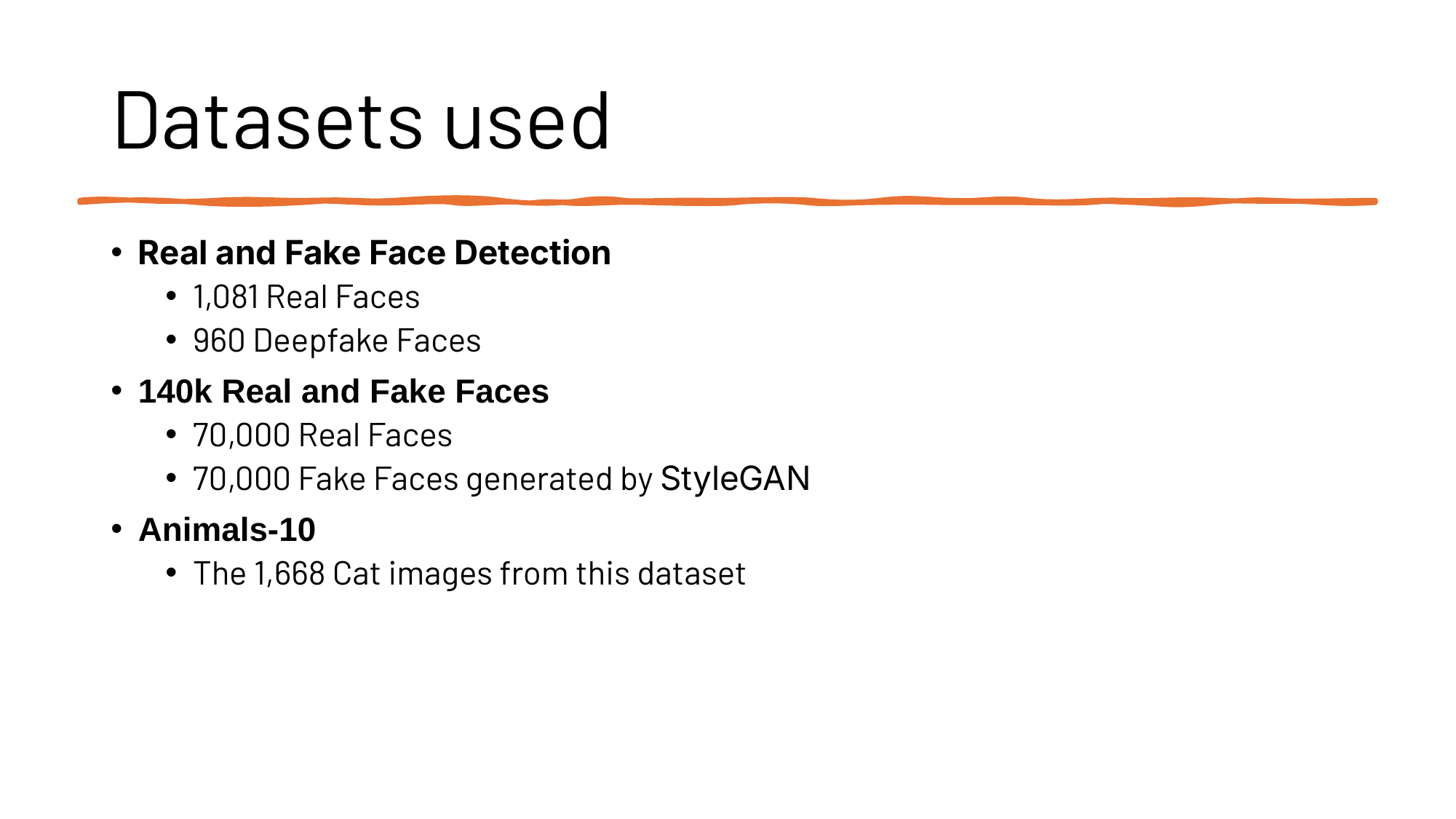

# Datasets used

Real and Fake Face Detection
1,081 Real Faces
960 Deepfake Faces
140k Real and Fake Faces
70,000 Real Faces
70,000 Fake Faces generated by StyleGAN
Animals-10
The 1,668 Cat images from this dataset